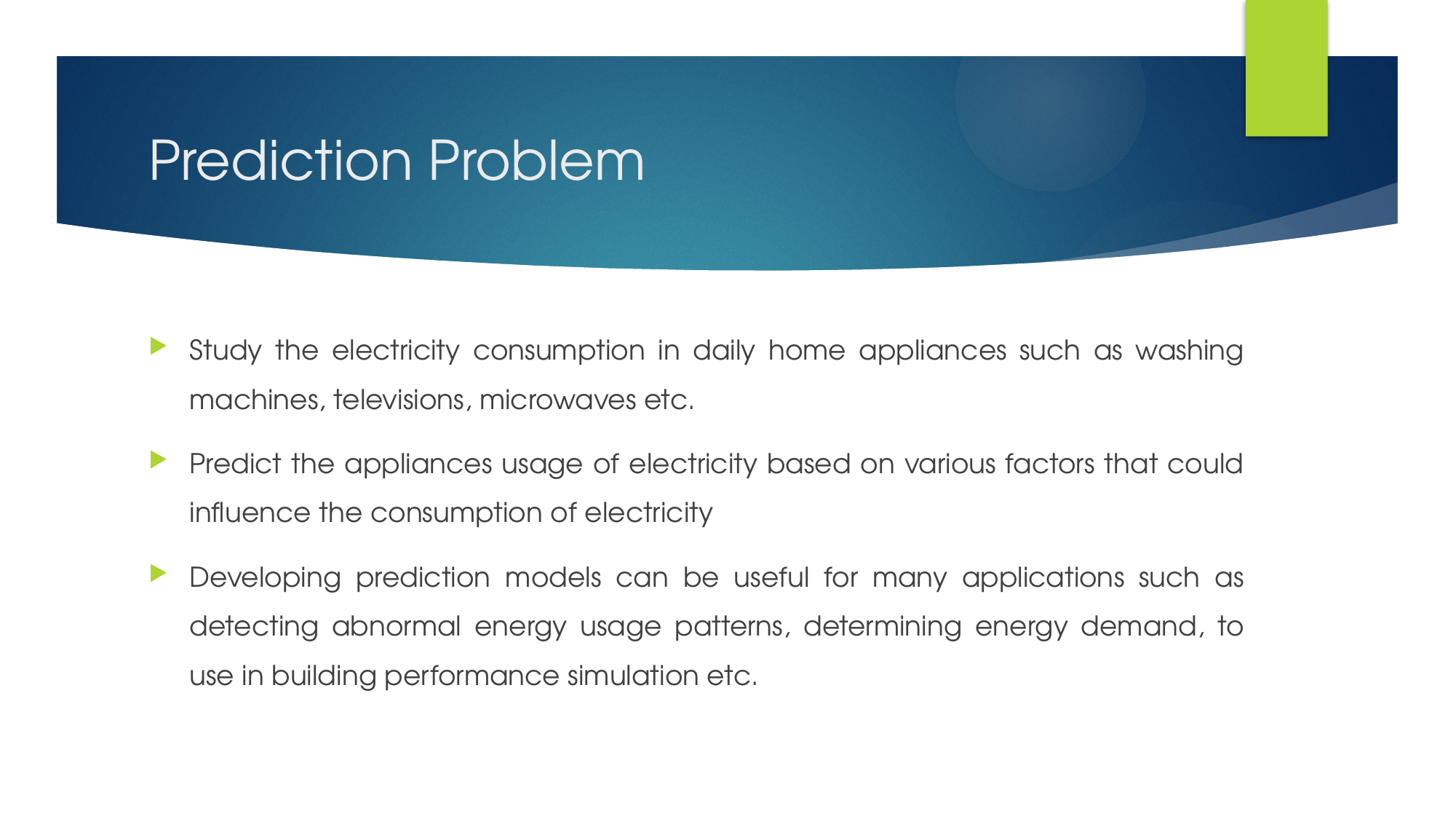

# Prediction Problem
Study the electricity consumption in daily home appliances such as washing machines, televisions, microwaves etc.
Predict the appliances usage of electricity based on various factors that could influence the consumption of electricity
Developing prediction models can be useful for many applications such as detecting abnormal energy usage patterns, determining energy demand, to use in building performance simulation etc.